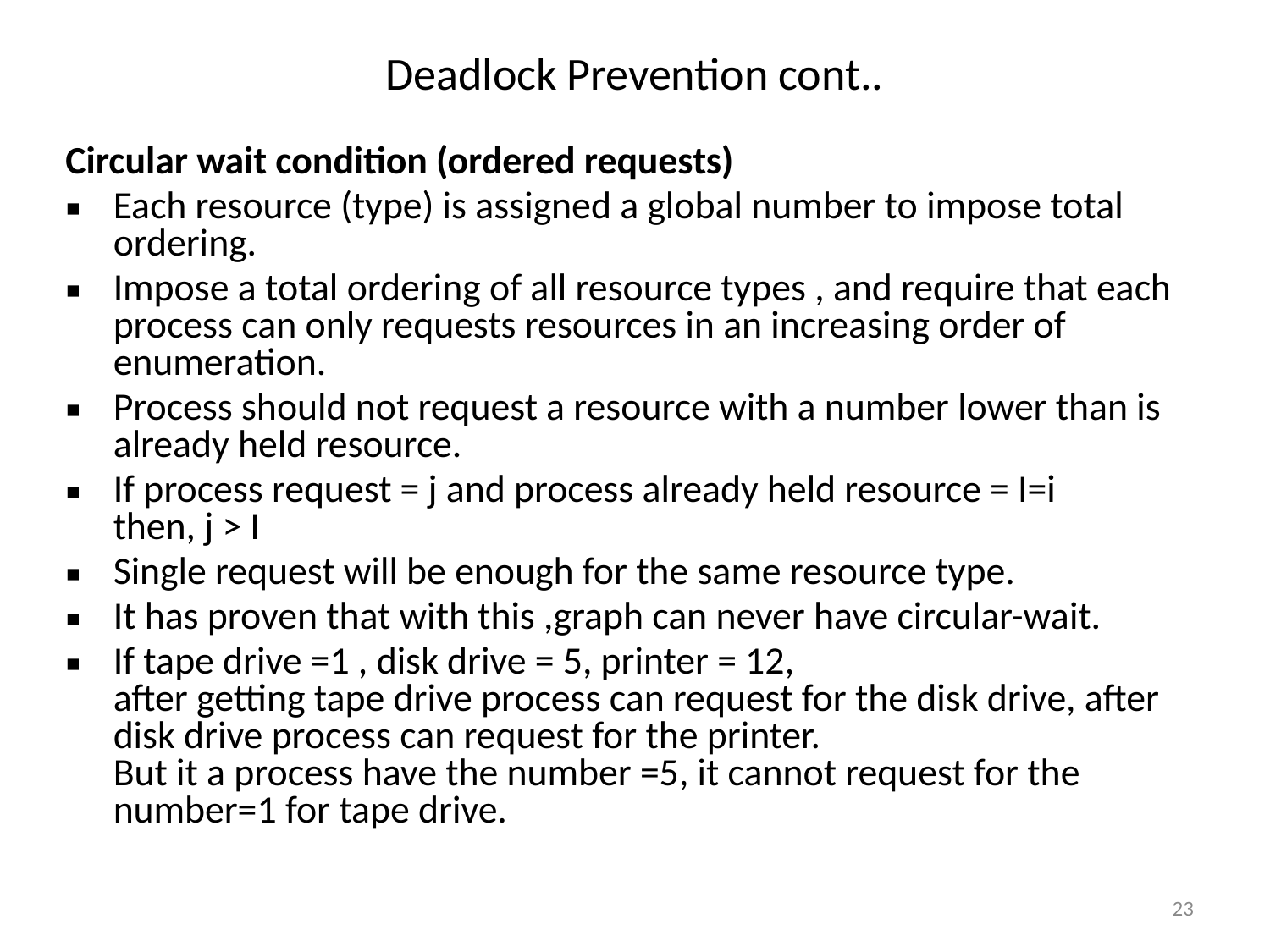

# Deadlock Prevention cont..
Circular wait condition (ordered requests)
Each resource (type) is assigned a global number to impose total ordering.
Impose a total ordering of all resource types , and require that each process can only requests resources in an increasing order of enumeration.
Process should not request a resource with a number lower than is already held resource.
If process request = j and process already held resource = I=i
then, j > I
Single request will be enough for the same resource type.
It has proven that with this ,graph can never have circular-wait.
If tape drive =1 , disk drive = 5, printer = 12,
after getting tape drive process can request for the disk drive, after disk drive process can request for the printer.
But it a process have the number =5, it cannot request for the number=1 for tape drive.

23